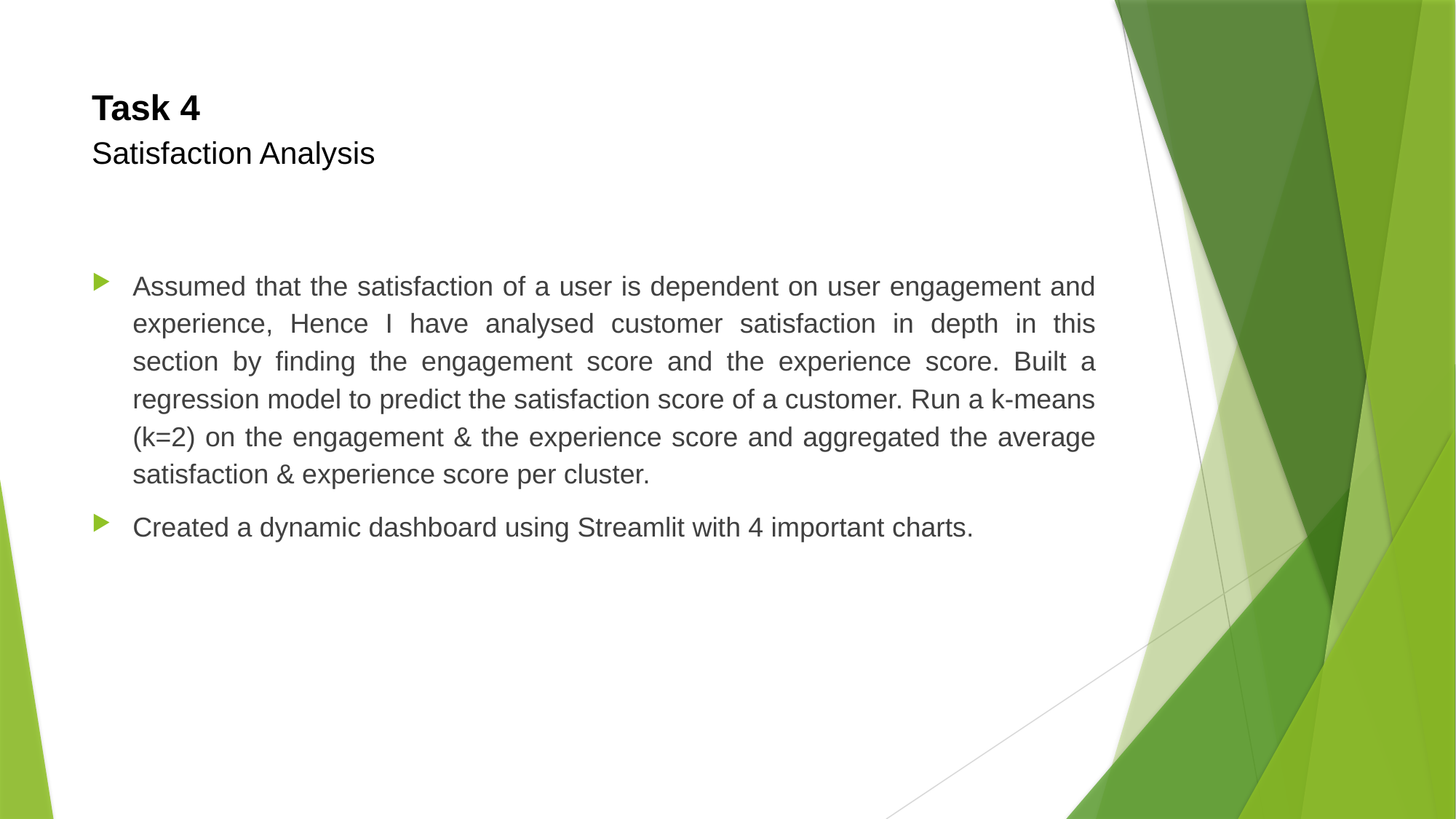

# Task 4 Satisfaction Analysis
Assumed that the satisfaction of a user is dependent on user engagement and experience, Hence I have analysed customer satisfaction in depth in this section by finding the engagement score and the experience score. Built a regression model to predict the satisfaction score of a customer. Run a k-means (k=2) on the engagement & the experience score and aggregated the average satisfaction & experience score per cluster.
Created a dynamic dashboard using Streamlit with 4 important charts.